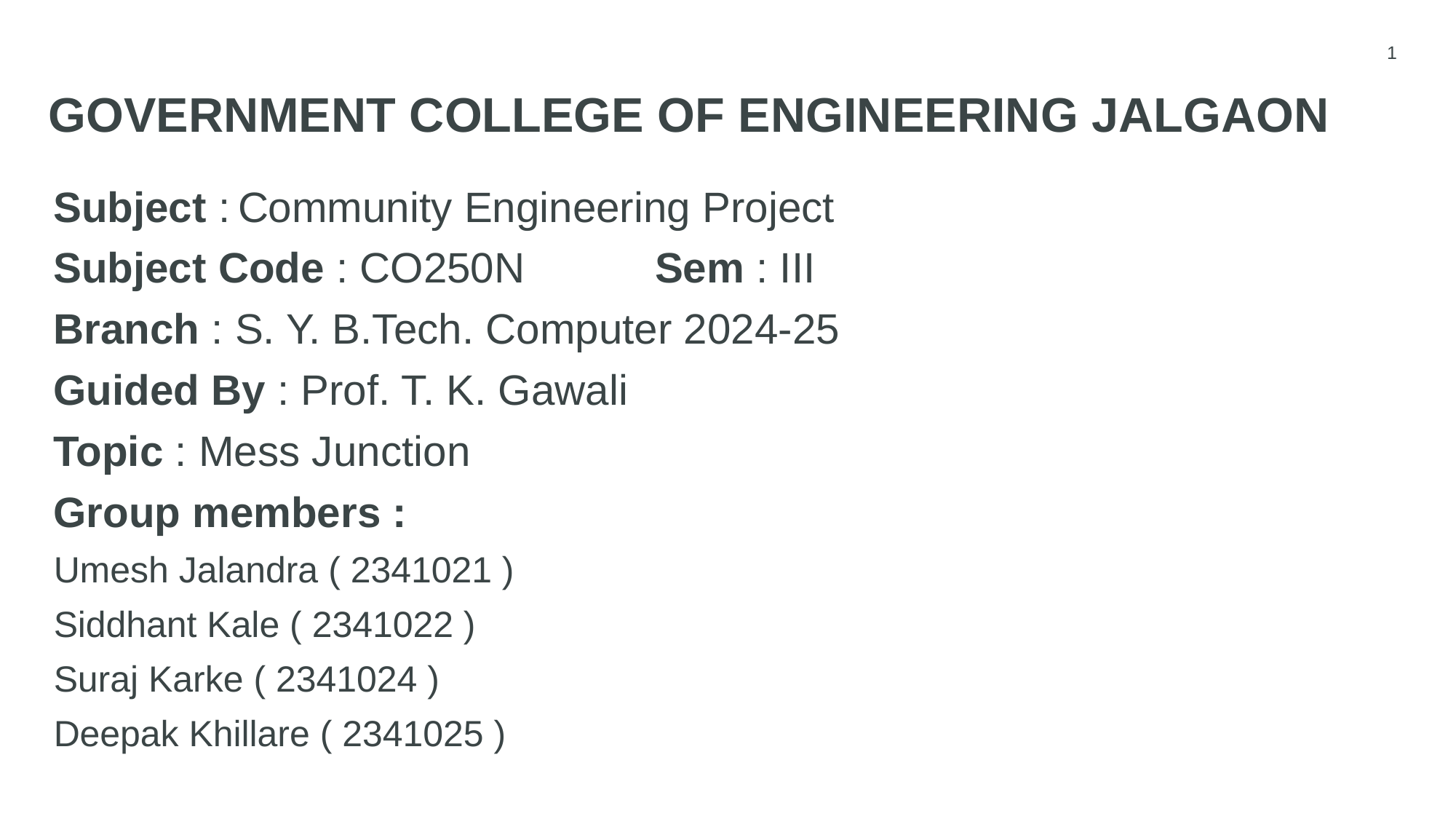

1
# Government college of engineering jalgaon
Subject : Community Engineering Project
Subject Code : CO250N           Sem : III
Branch : S. Y. B.Tech. Computer 2024-25
Guided By : Prof. T. K. Gawali
Topic : Mess Junction
Group members :
Umesh Jalandra ( 2341021 )
Siddhant Kale ( 2341022 )
Suraj Karke ( 2341024 )
Deepak Khillare ( 2341025 )